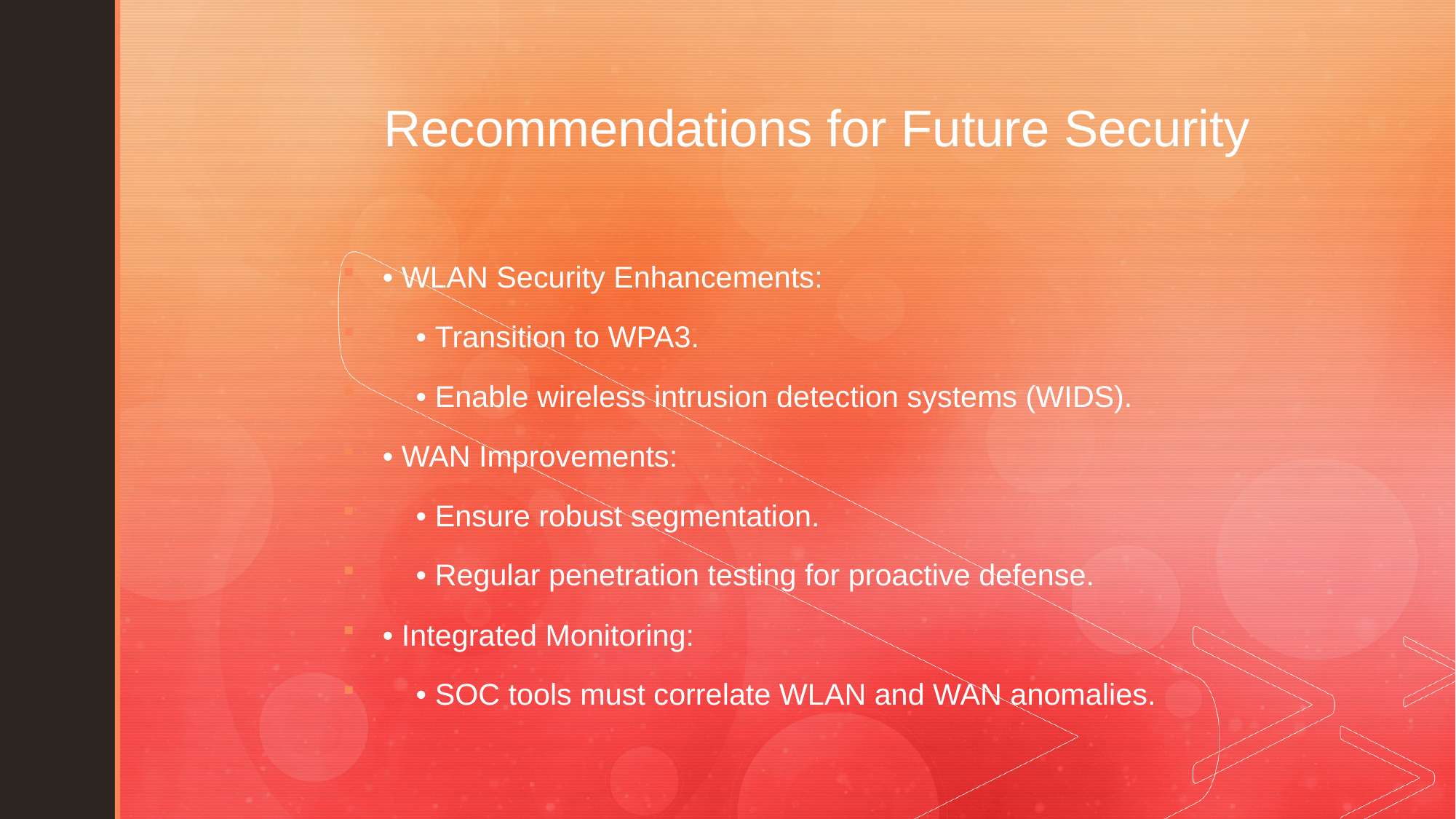

# Recommendations for Future Security
• WLAN Security Enhancements:
    • Transition to WPA3.
    • Enable wireless intrusion detection systems (WIDS).
• WAN Improvements:
    • Ensure robust segmentation.
    • Regular penetration testing for proactive defense.
• Integrated Monitoring:
    • SOC tools must correlate WLAN and WAN anomalies.